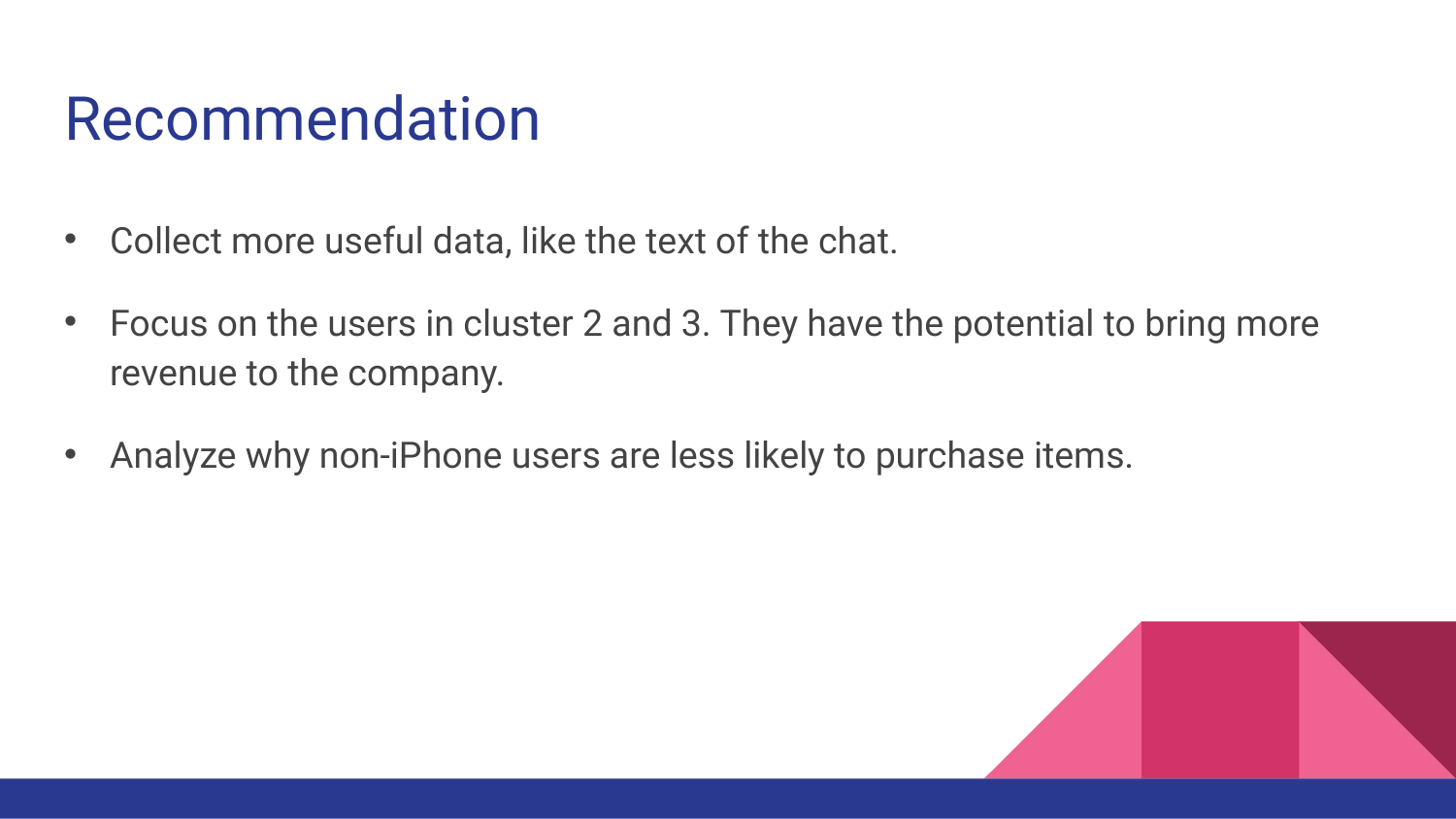

# Recommendation
Collect more useful data, like the text of the chat.
Focus on the users in cluster 2 and 3. They have the potential to bring more revenue to the company.
Analyze why non-iPhone users are less likely to purchase items.